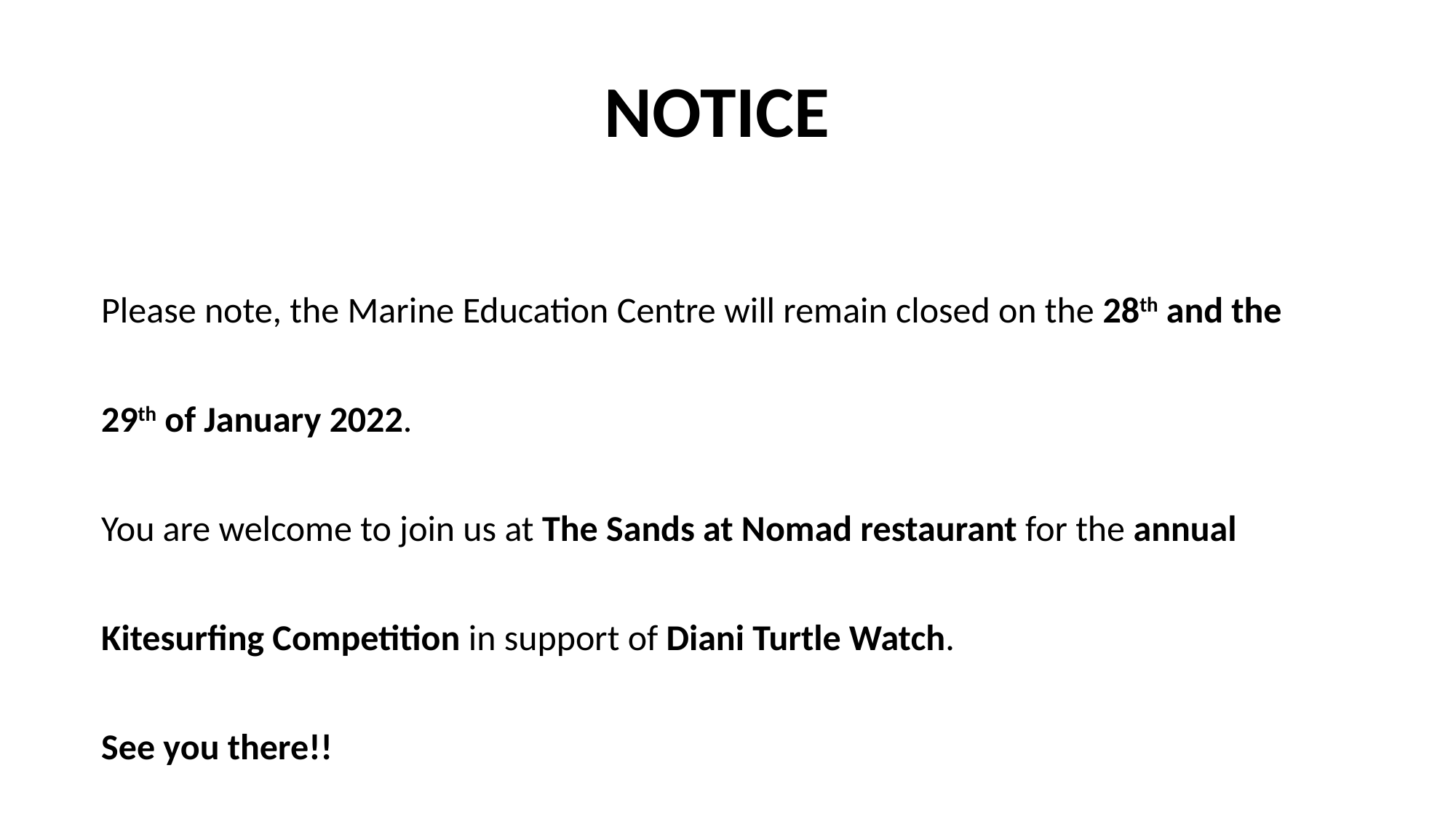

NOTICE
Please note, the Marine Education Centre will remain closed on the 28th and the 29th of January 2022.
You are welcome to join us at The Sands at Nomad restaurant for the annual Kitesurfing Competition in support of Diani Turtle Watch.
See you there!!